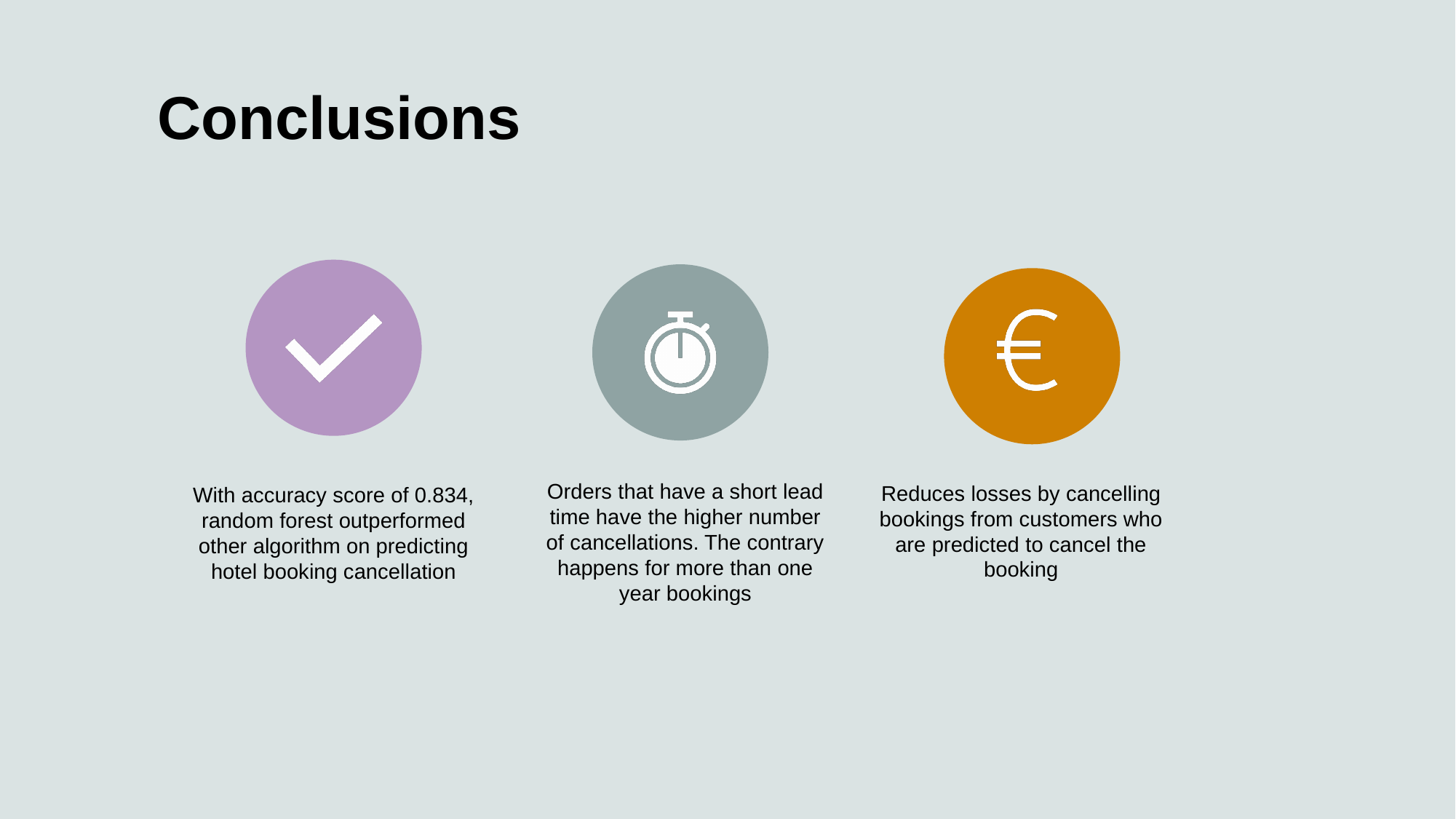

# Conclusions
With accuracy score of 0.834, random forest outperformed other algorithm on predicting hotel booking cancellation
Orders that have a short lead time have the higher number of cancellations. The contrary happens for more than one year bookings
Reduces losses by cancelling bookings from customers who are predicted to cancel the booking